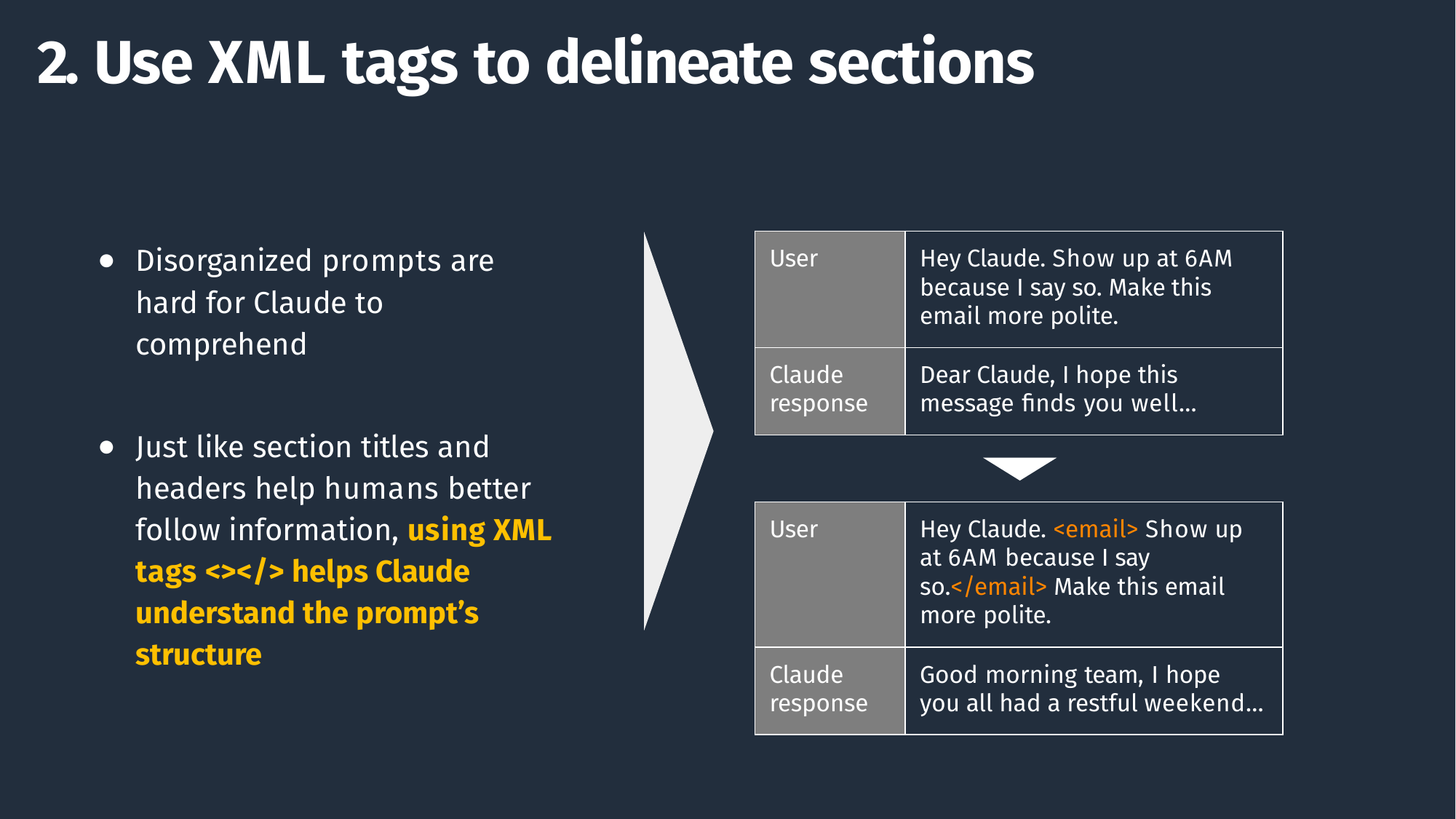

# 2. Use XML tags to delineate sections
| User | Hey Claude. Show up at 6AM because I say so. Make this email more polite. |
| --- | --- |
| Claude response | Dear Claude, I hope this message finds you well… |

Disorganized prompts are hard for Claude to comprehend

Just like section titles and headers help humans better follow information, using XML tags <></> helps Claude understand the prompt’s structure

| User | Hey Claude. <email> Show up at 6AM because I say so.</email> Make this email more polite. |
| --- | --- |
| Claude response | Good morning team, I hope you all had a restful weekend… |